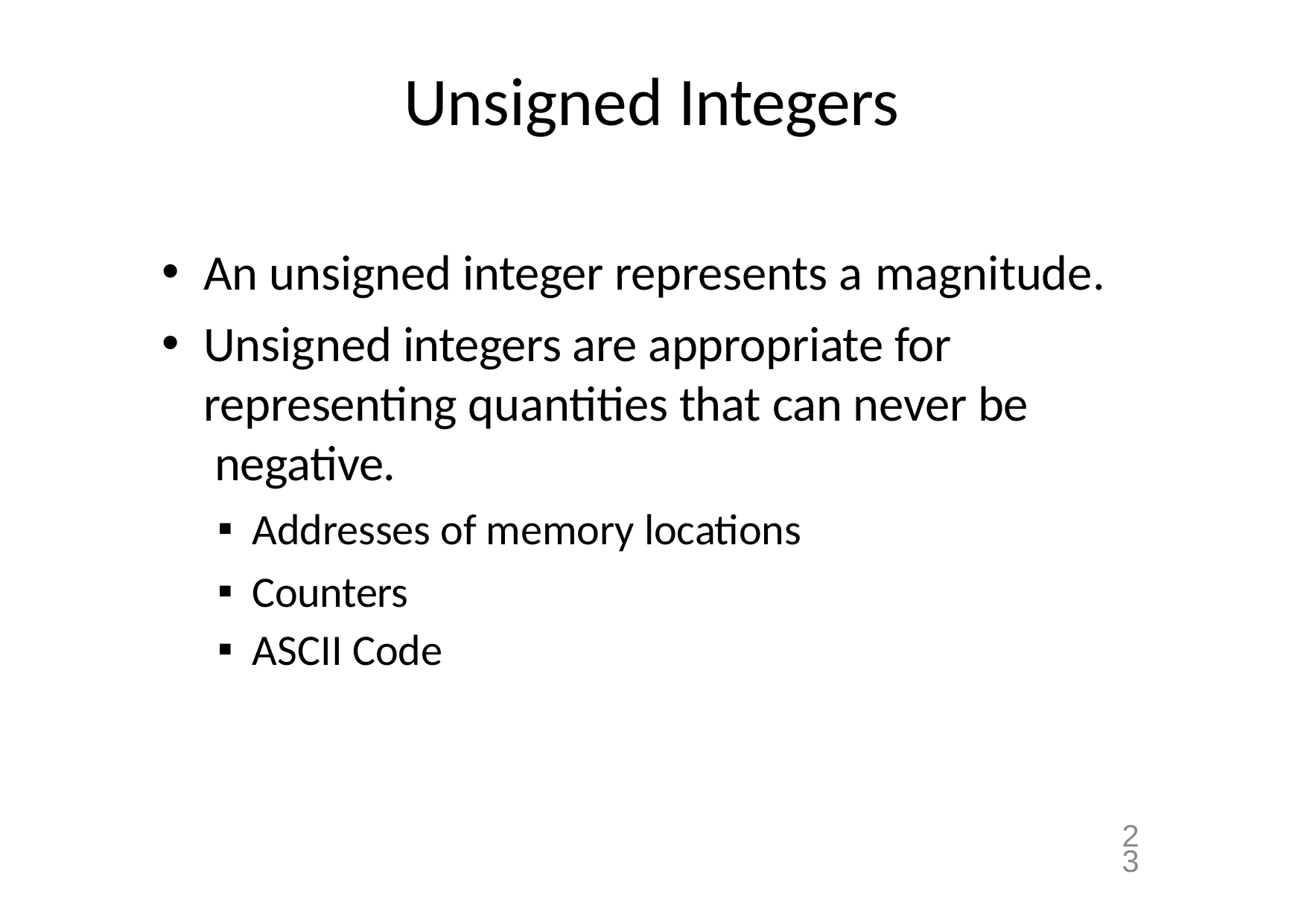

# Unsigned Integers

An unsigned integer represents a magnitude.
Unsigned integers are appropriate for  representing quantities that can never be  negative.
Addresses of memory locations
Counters
ASCII Code

23